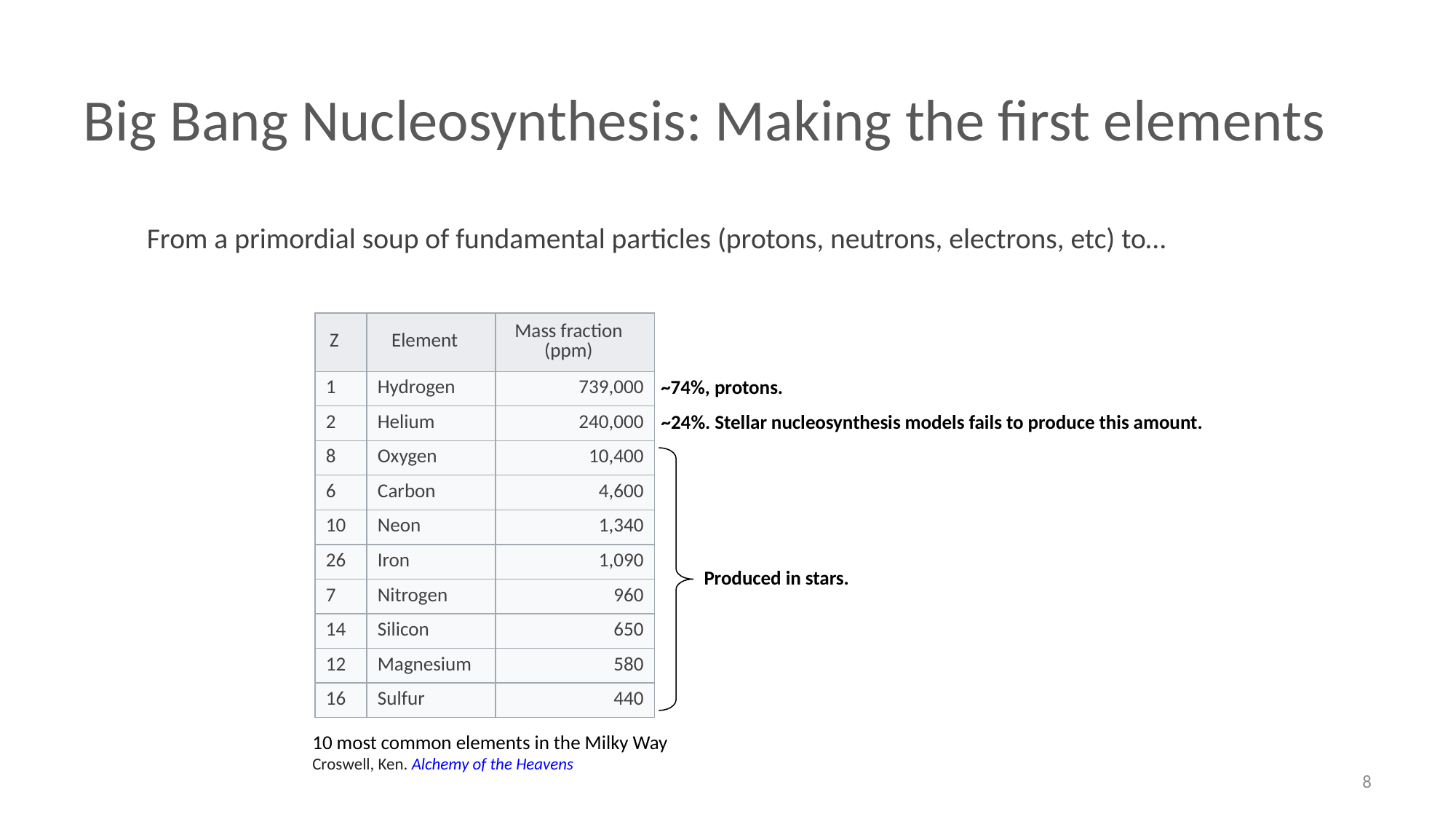

# Big Bang Nucleosynthesis: Making the first elements
From a primordial soup of fundamental particles (protons, neutrons, electrons, etc) to…
| Z | Element | Mass fraction (ppm) |
| --- | --- | --- |
| 1 | Hydrogen | 739,000 |
| 2 | Helium | 240,000 |
| 8 | Oxygen | 10,400 |
| 6 | Carbon | 4,600 |
| 10 | Neon | 1,340 |
| 26 | Iron | 1,090 |
| 7 | Nitrogen | 960 |
| 14 | Silicon | 650 |
| 12 | Magnesium | 580 |
| 16 | Sulfur | 440 |
~74%, protons.
~24%. Stellar nucleosynthesis models fails to produce this amount.

Produced in stars.
10 most common elements in the Milky Way
Croswell, Ken. Alchemy of the Heavens
8